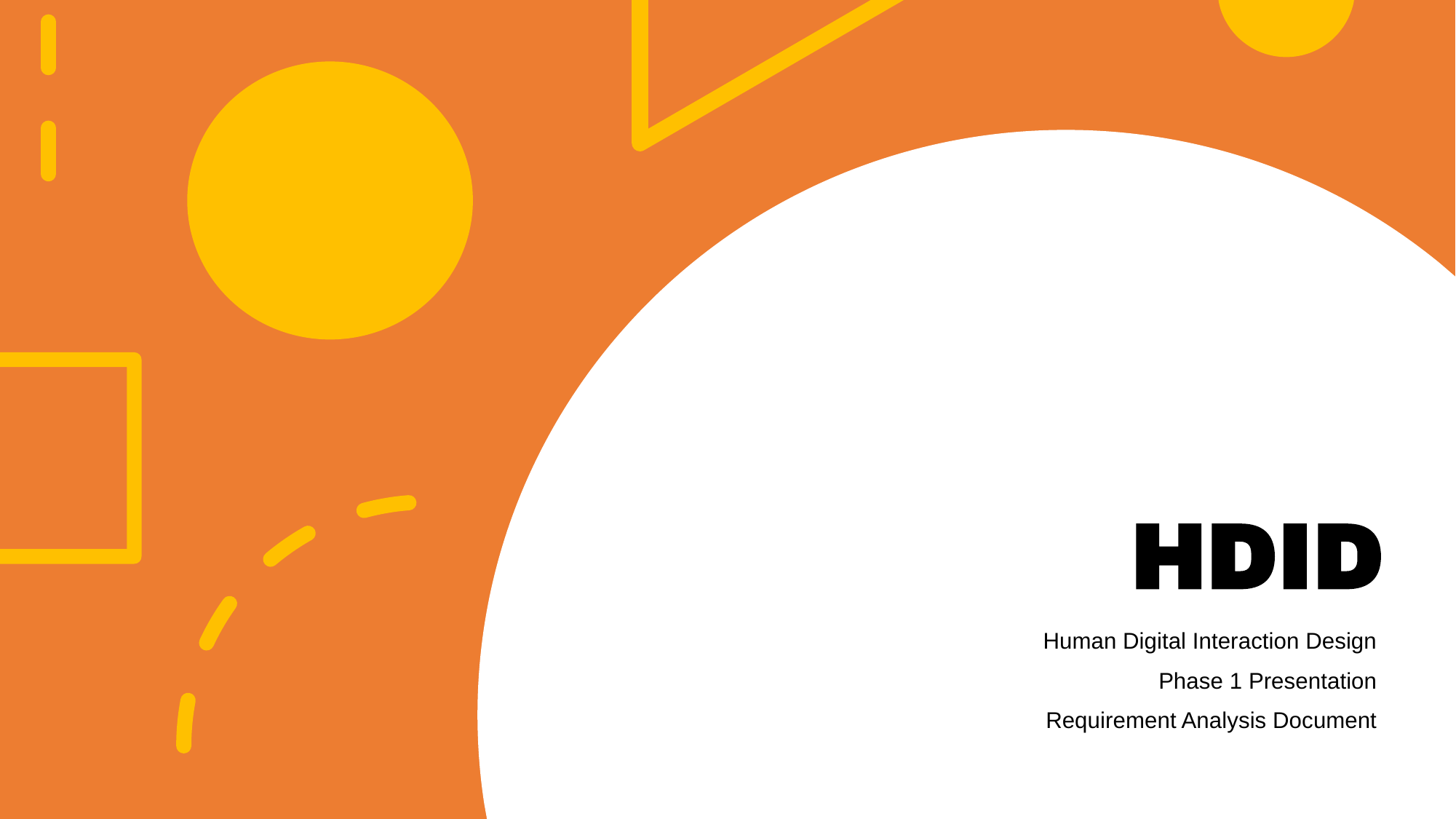

# HDID

Human Digital Interaction Design
Phase 1 Presentation
Requirement Analysis Document